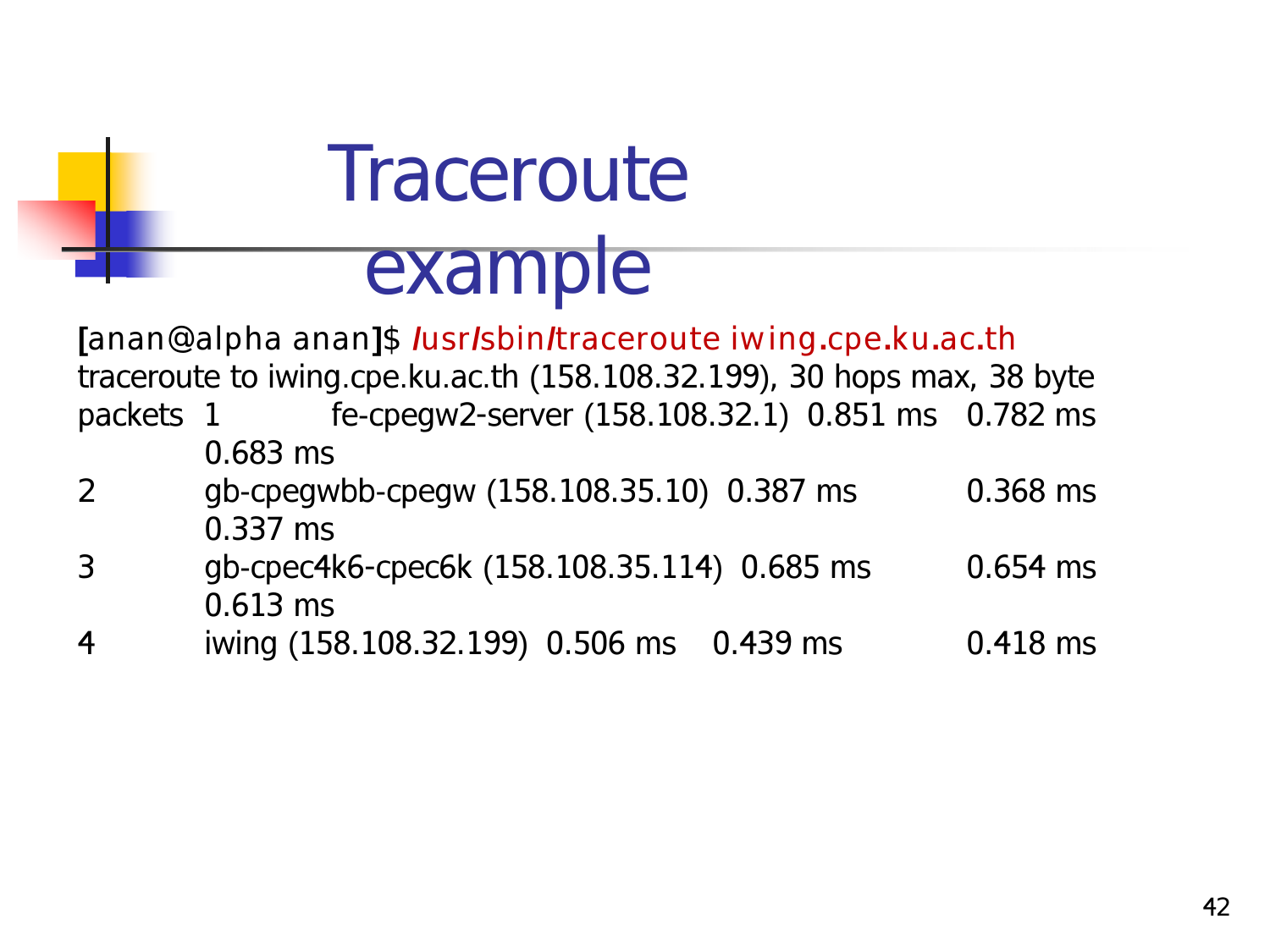

# Traceroute example
[anan@alpha anan]$ /usr/sbin/traceroute iwing.cpe.ku.ac.th
traceroute to iwing.cpe.ku.ac.th (158.108.32.199), 30 hops max, 38 byte packets  1	fe-cpegw2-server (158.108.32.1)  0.851 ms	0.782 ms	0.683 ms
2	gb-cpegwbb-cpegw (158.108.35.10)  0.387 ms	0.368 ms	0.337 ms
3	gb-cpec4k6-cpec6k (158.108.35.114)  0.685 ms	0.654 ms	0.613 ms
4	iwing (158.108.32.199)  0.506 ms	0.439 ms	0.418 ms
42